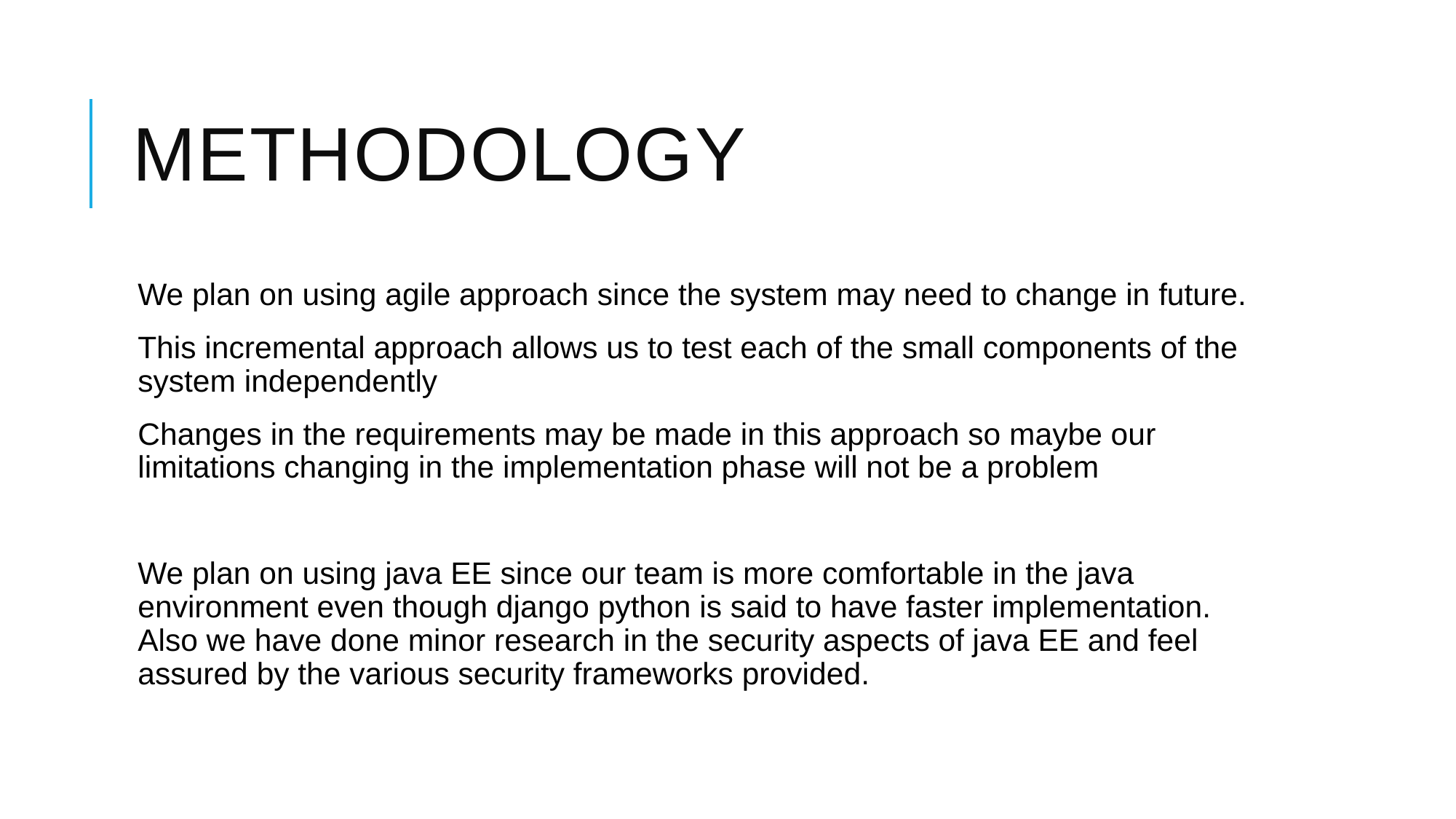

# METHODOLOGY
We plan on using agile approach since the system may need to change in future.
This incremental approach allows us to test each of the small components of the system independently
Changes in the requirements may be made in this approach so maybe our limitations changing in the implementation phase will not be a problem

We plan on using java EE since our team is more comfortable in the java environment even though django python is said to have faster implementation. Also we have done minor research in the security aspects of java EE and feel assured by the various security frameworks provided.